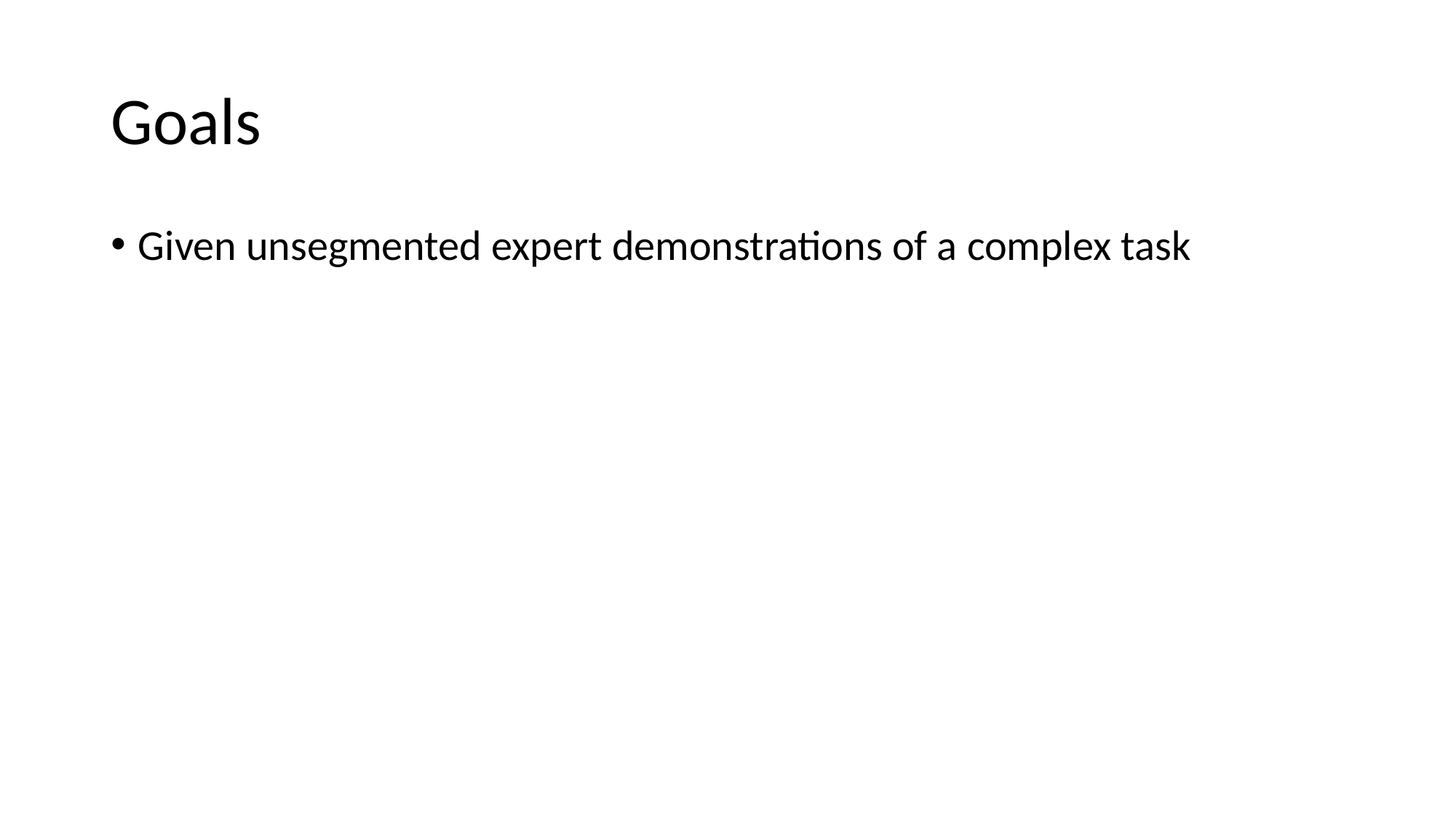

# Goals
Given unsegmented expert demonstrations of a complex task